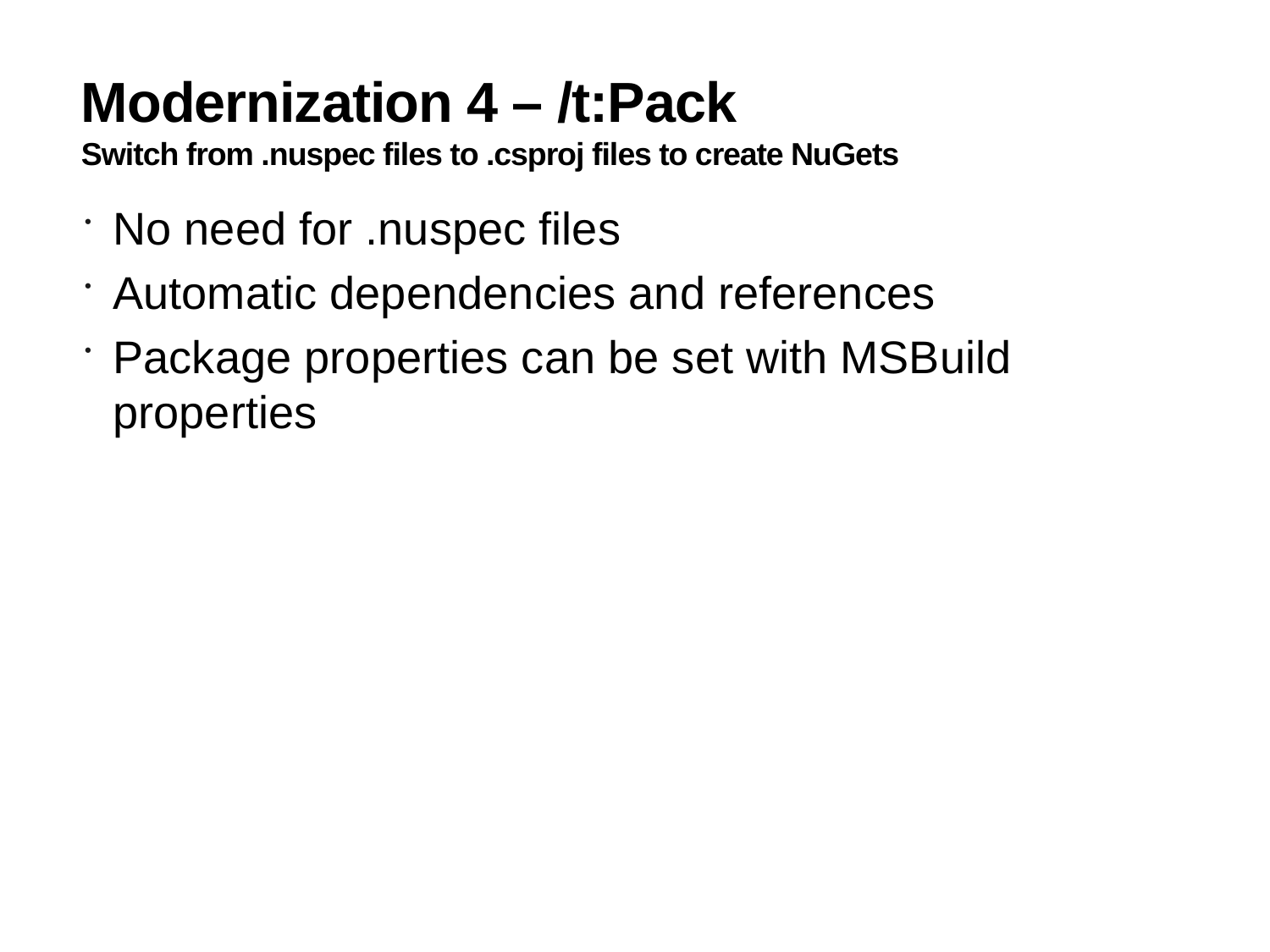

# Modernization 4 – /t:Pack Switch from .nuspec files to .csproj files to create NuGets
No need for .nuspec files
Automatic dependencies and references
Package properties can be set with MSBuild properties